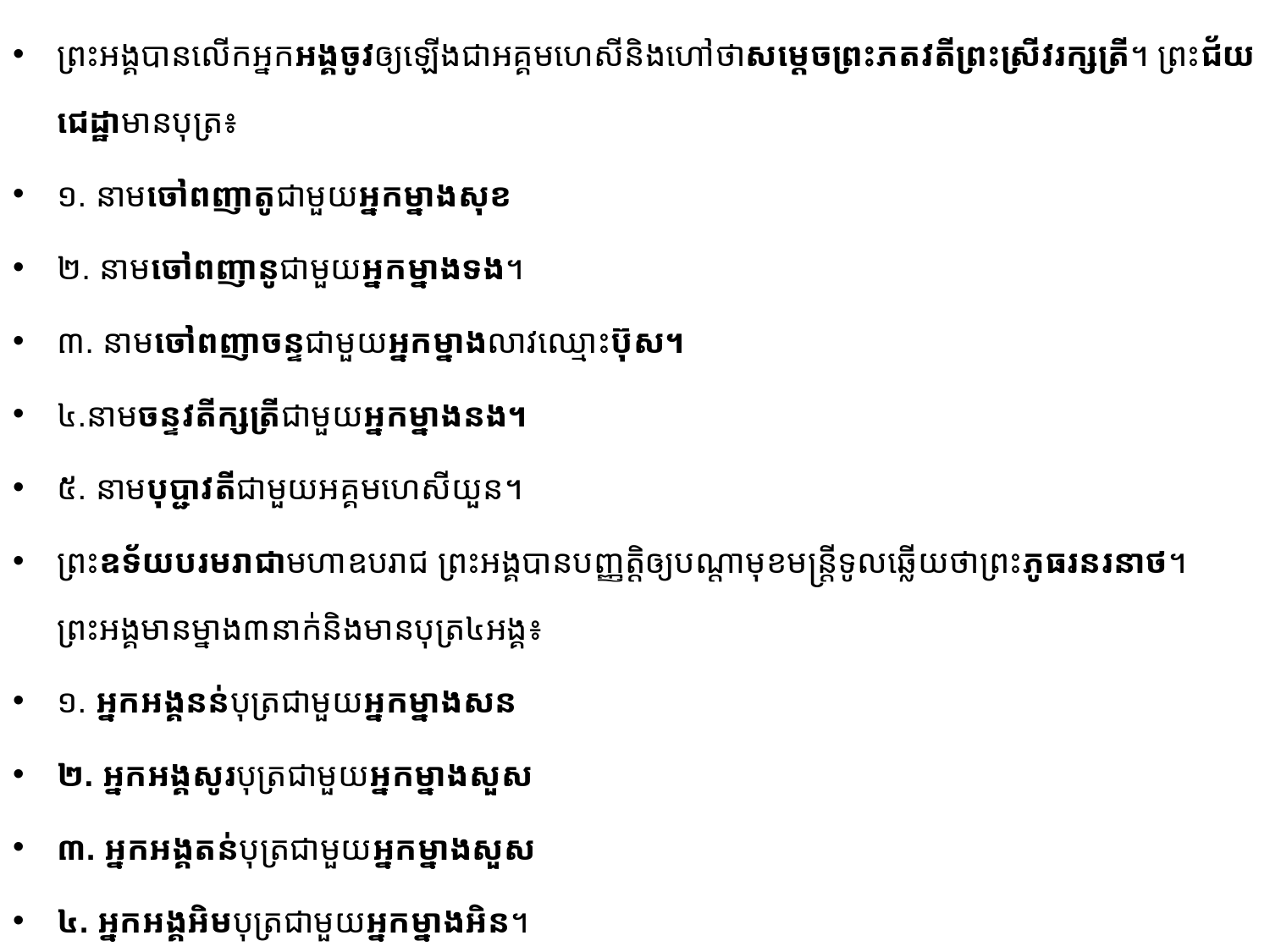

ព្រះអង្គបានលើកអ្នកអង្គចូវឲ្យឡើង​ជាអគ្គមហេសី​និងហៅថា​សម្តេច​ព្រះភតវតីព្រះស្រីវរក្សត្រី។ ព្រះ​ជ័យជេដ្ឋាមានបុត្រ៖
១. នាមចៅពញាតូជាមួយអ្នកម្នាងសុខ
២. នាមចៅពញានូជាមួយអ្នកម្នាងទង។
៣. នាមចៅពញាចន្ទជាមួយអ្នកម្នាងលាវឈ្មោះប៊ុស។
៤.នាមចន្ទវតីក្សត្រីជាមួយអ្នកម្នាងនង។
៥. នាមបុប្ជាវតីជាមួយអគ្គមហេសីយួន។
ព្រះឧទ័យបរមរាជាមហាឧបរាជ ព្រះអង្គបានបញ្ញត្តិឲ្យបណ្តាមុខមន្ត្រីទូលឆ្លើយថា​ព្រះភូធរនរនាថ។​ ព្រះអង្គមានម្នាង៣នាក់និងមានបុត្រ៤អង្គ៖
១. អ្នកអង្គនន់បុត្រជាមួយអ្នកម្នាងសន
២. អ្នកអង្គសូរបុត្រជាមួយអ្នកម្នាងសួស
៣. អ្នកអង្គតន់បុត្រជាមួយអ្នកម្នាងសួស
៤. អ្នកអង្គអិមបុត្រជាមួយអ្នកម្នាងអិន។